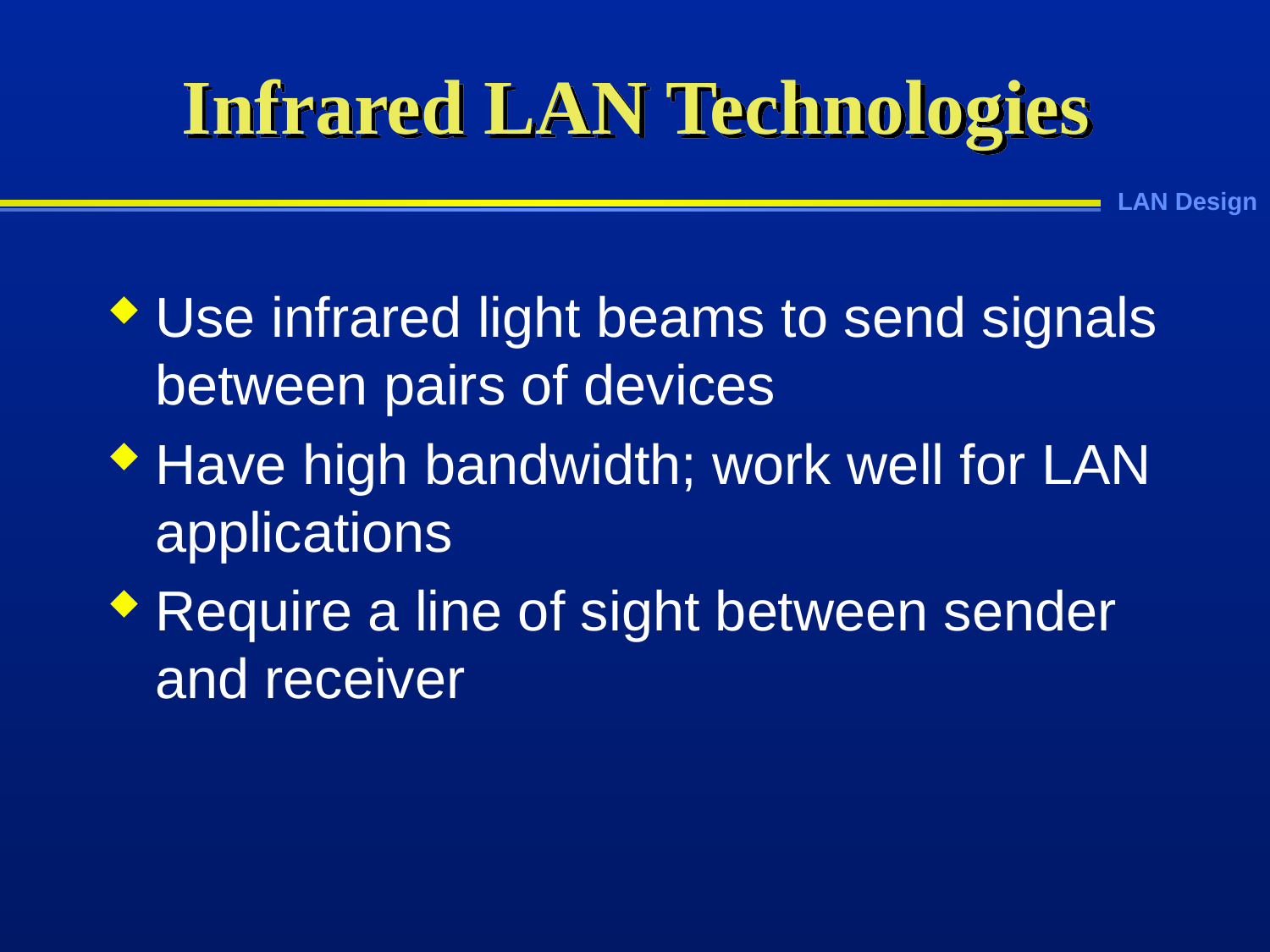

# Infrared LAN Technologies
Use infrared light beams to send signals between pairs of devices
Have high bandwidth; work well for LAN applications
Require a line of sight between sender and receiver